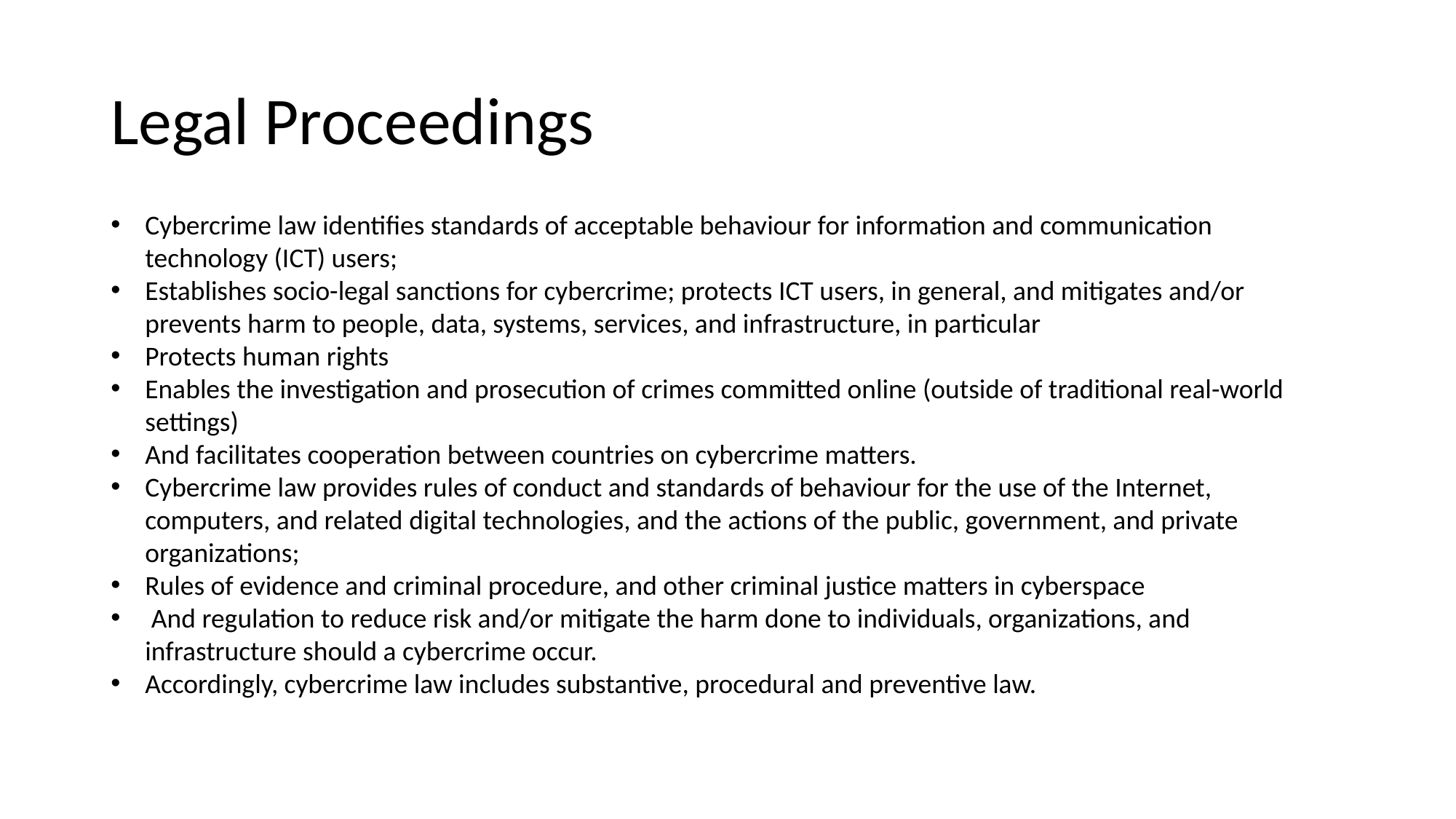

# Legal Proceedings
Cybercrime law identifies standards of acceptable behaviour for information and communication technology (ICT) users;
Establishes socio-legal sanctions for cybercrime; protects ICT users, in general, and mitigates and/or prevents harm to people, data, systems, services, and infrastructure, in particular
Protects human rights
Enables the investigation and prosecution of crimes committed online (outside of traditional real-world settings)
And facilitates cooperation between countries on cybercrime matters.
Cybercrime law provides rules of conduct and standards of behaviour for the use of the Internet, computers, and related digital technologies, and the actions of the public, government, and private organizations;
Rules of evidence and criminal procedure, and other criminal justice matters in cyberspace
 And regulation to reduce risk and/or mitigate the harm done to individuals, organizations, and infrastructure should a cybercrime occur.
Accordingly, cybercrime law includes substantive, procedural and preventive law.